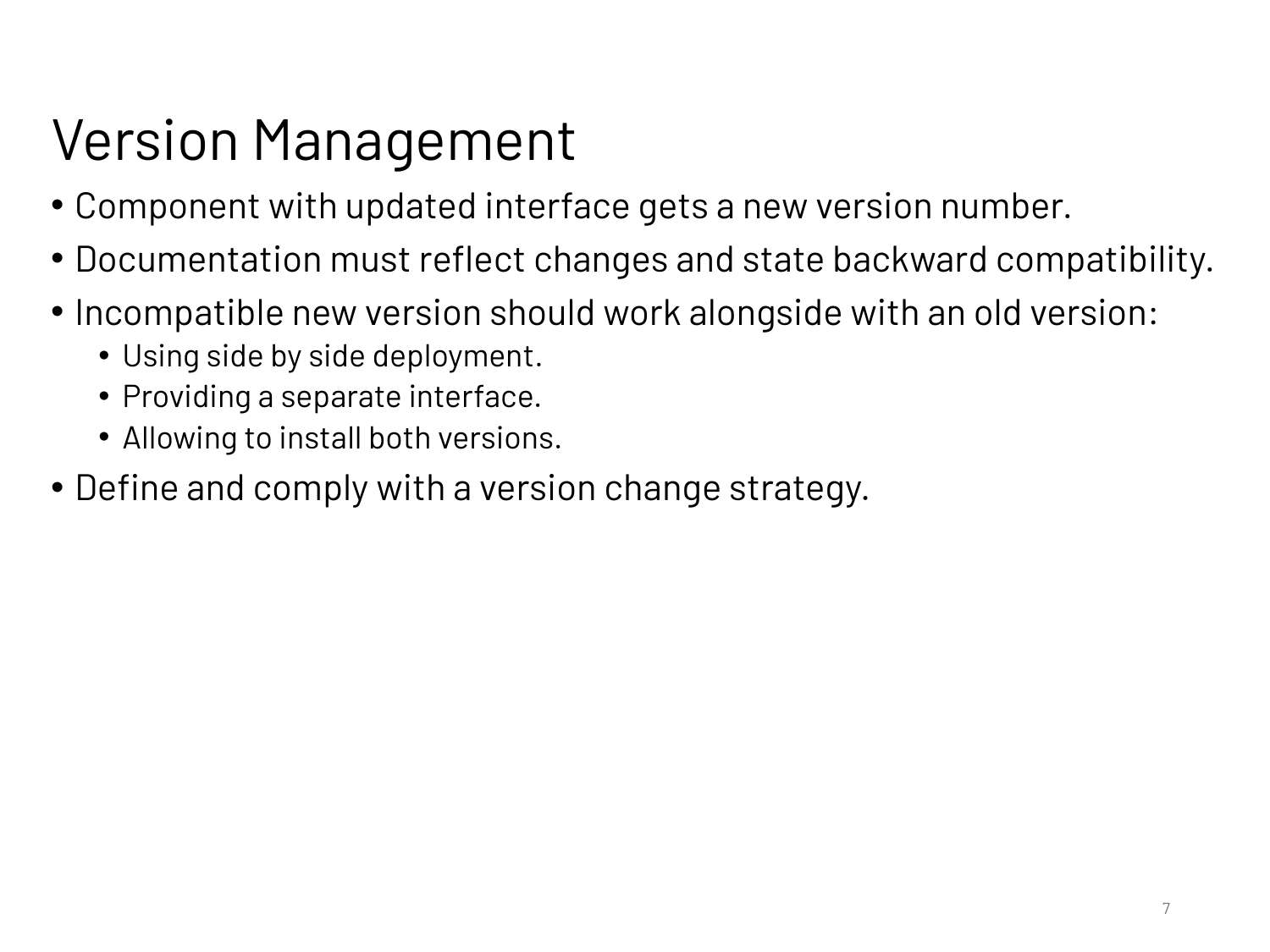

# Version Management
Component with updated interface gets a new version number.
Documentation must reflect changes and state backward compatibility.
Incompatible new version should work alongside with an old version:
Using side by side deployment.
Providing a separate interface.
Allowing to install both versions.
Define and comply with a version change strategy.
7